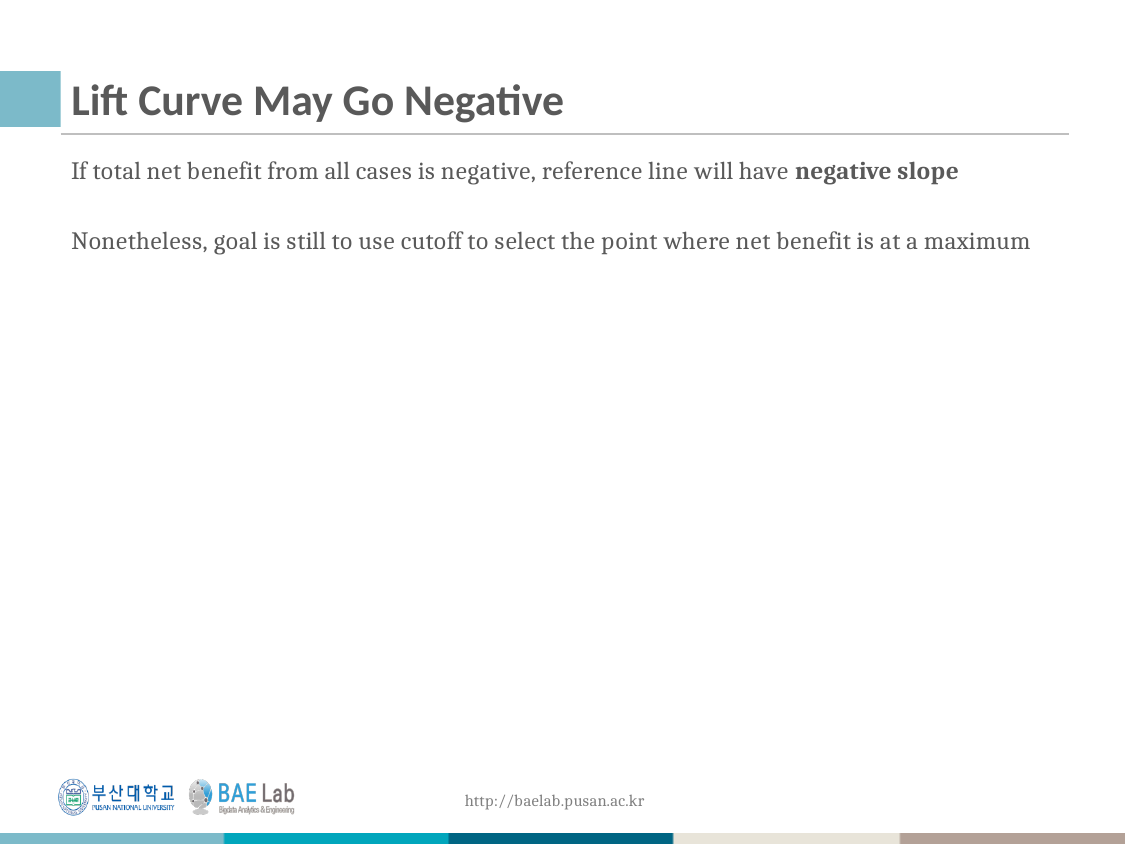

# Lift Curve May Go Negative
If total net benefit from all cases is negative, reference line will have negative slope

Nonetheless, goal is still to use cutoff to select the point where net benefit is at a maximum